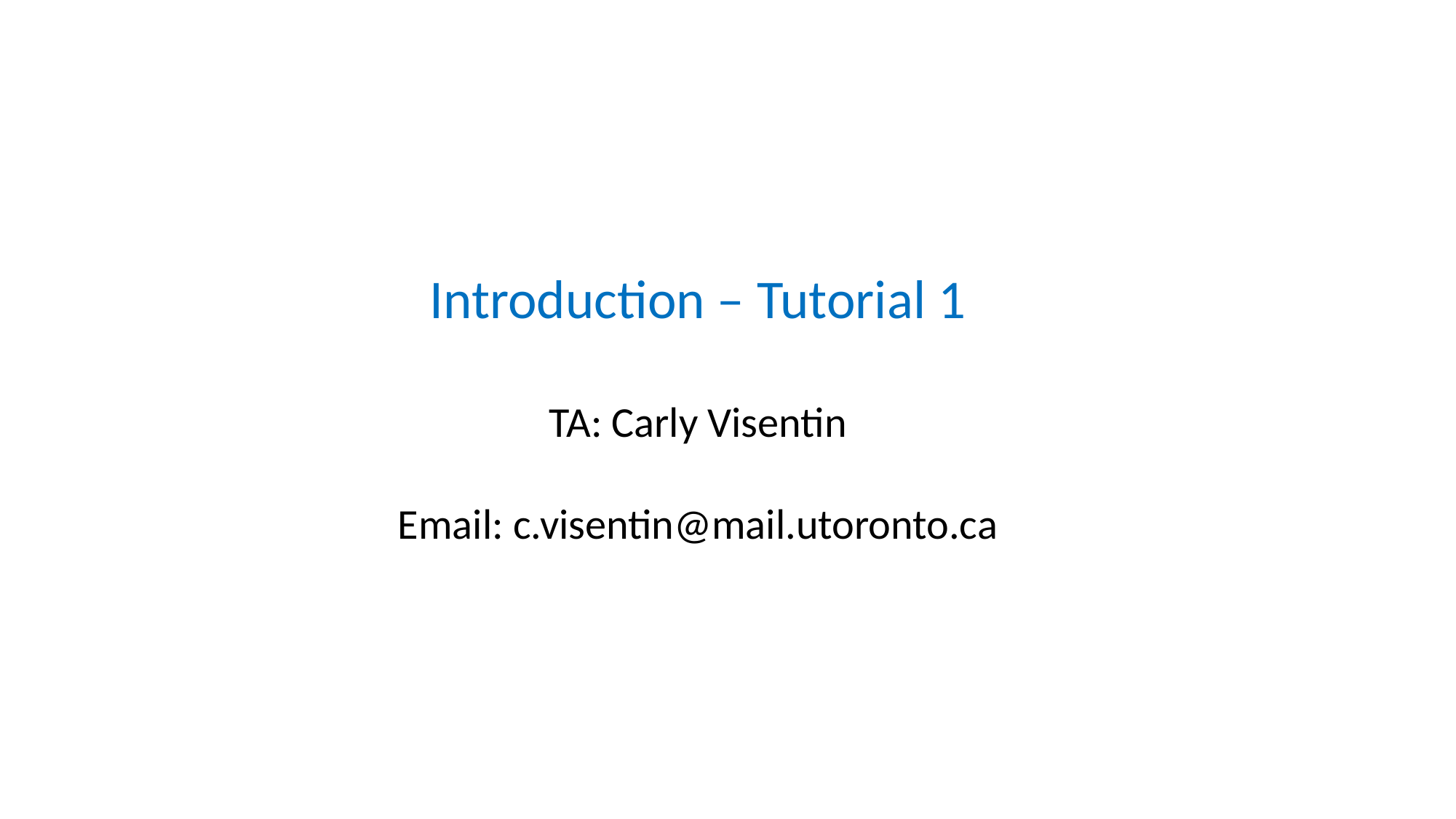

Introduction – Tutorial 1

TA: Carly Visentin

Email: c.visentin@mail.utoronto.ca